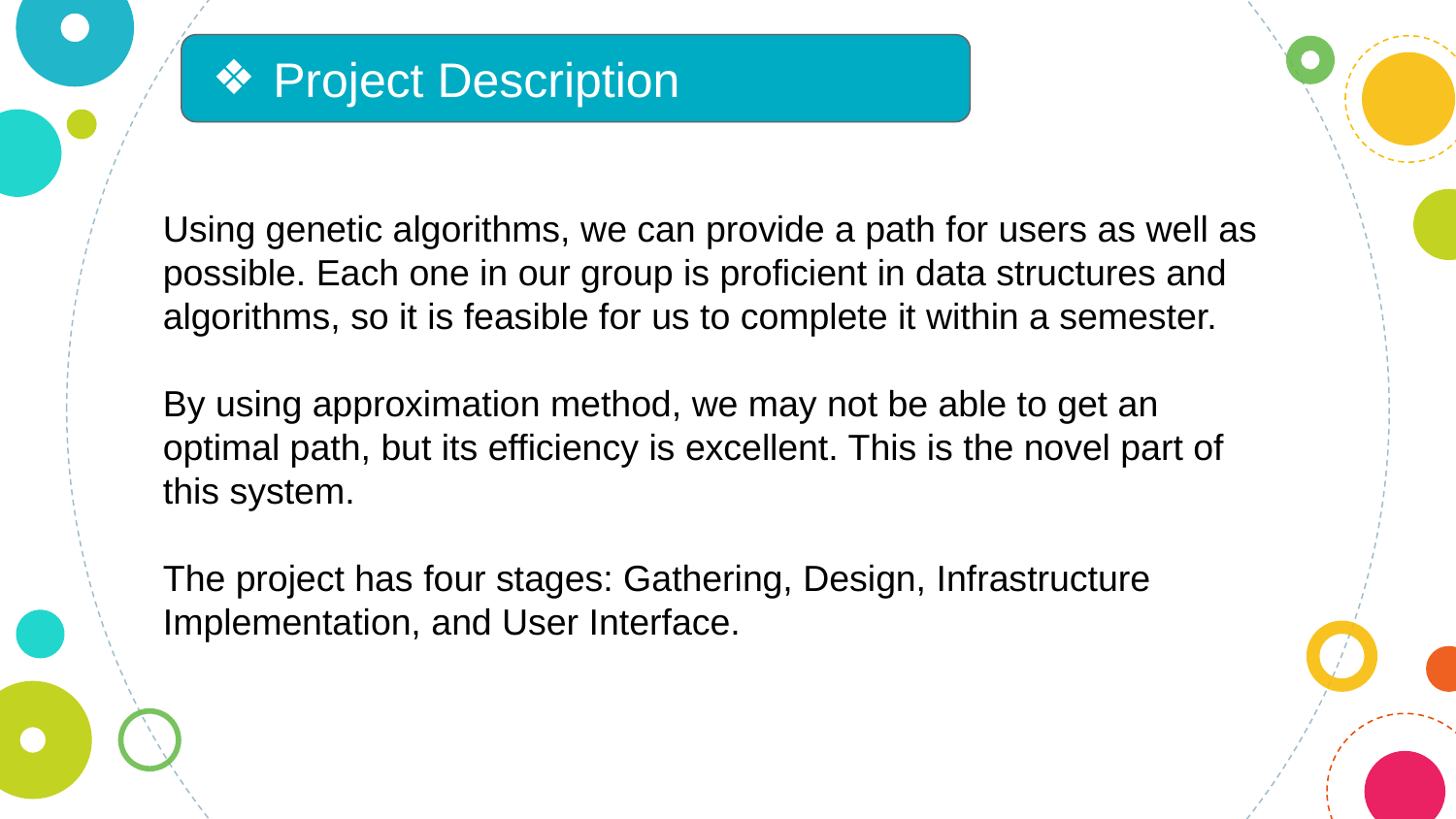

Project Description
Using genetic algorithms, we can provide a path for users as well as possible. Each one in our group is proficient in data structures and algorithms, so it is feasible for us to complete it within a semester.

By using approximation method, we may not be able to get an optimal path, but its efficiency is excellent. This is the novel part of this system.

The project has four stages: Gathering, Design, Infrastructure
Implementation, and User Interface.